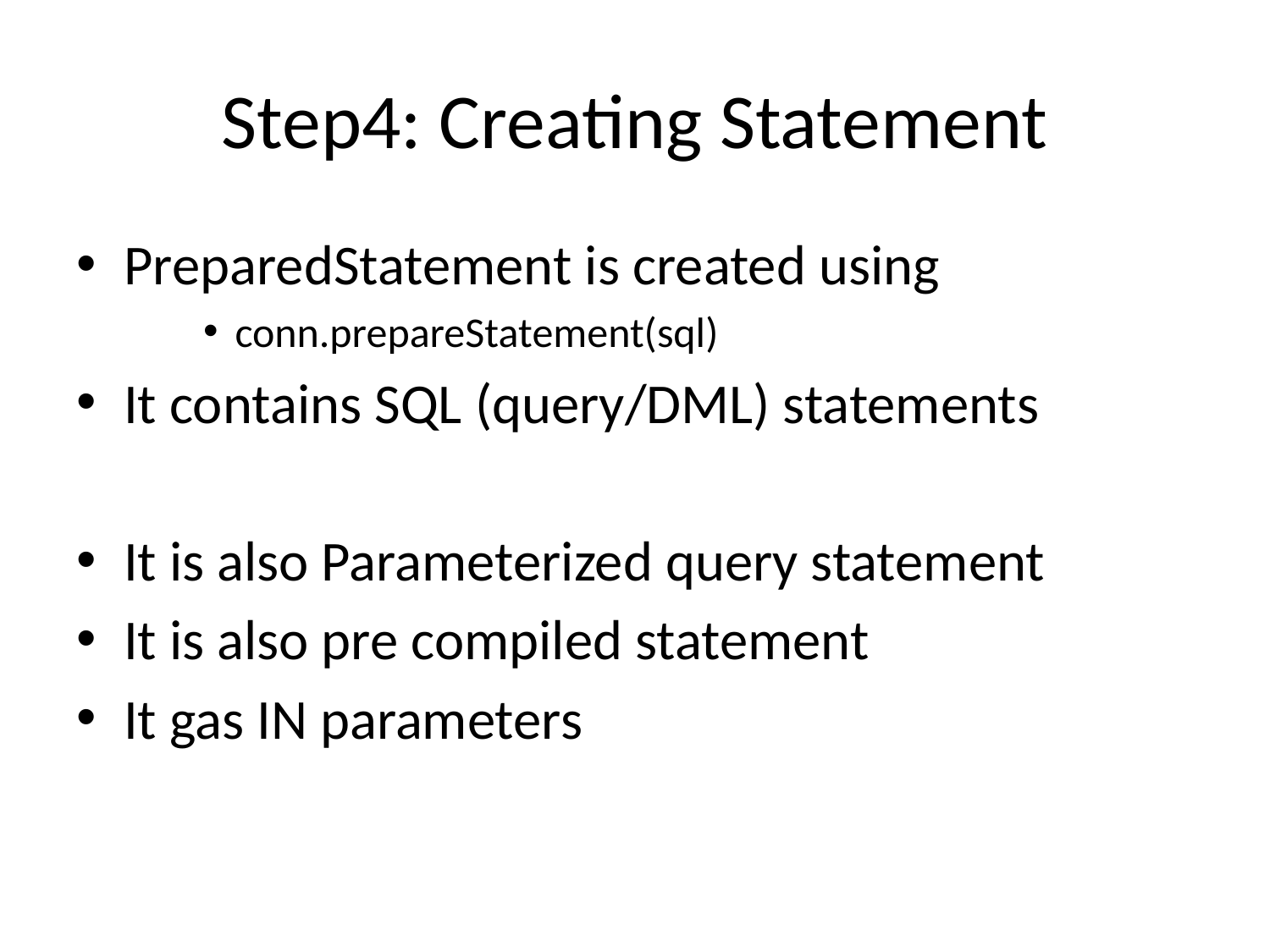

# Step4: Creating Statement
PreparedStatement is created using
conn.prepareStatement(sql)
It contains SQL (query/DML) statements

It is also Parameterized query statement
It is also pre compiled statement
It gas IN parameters